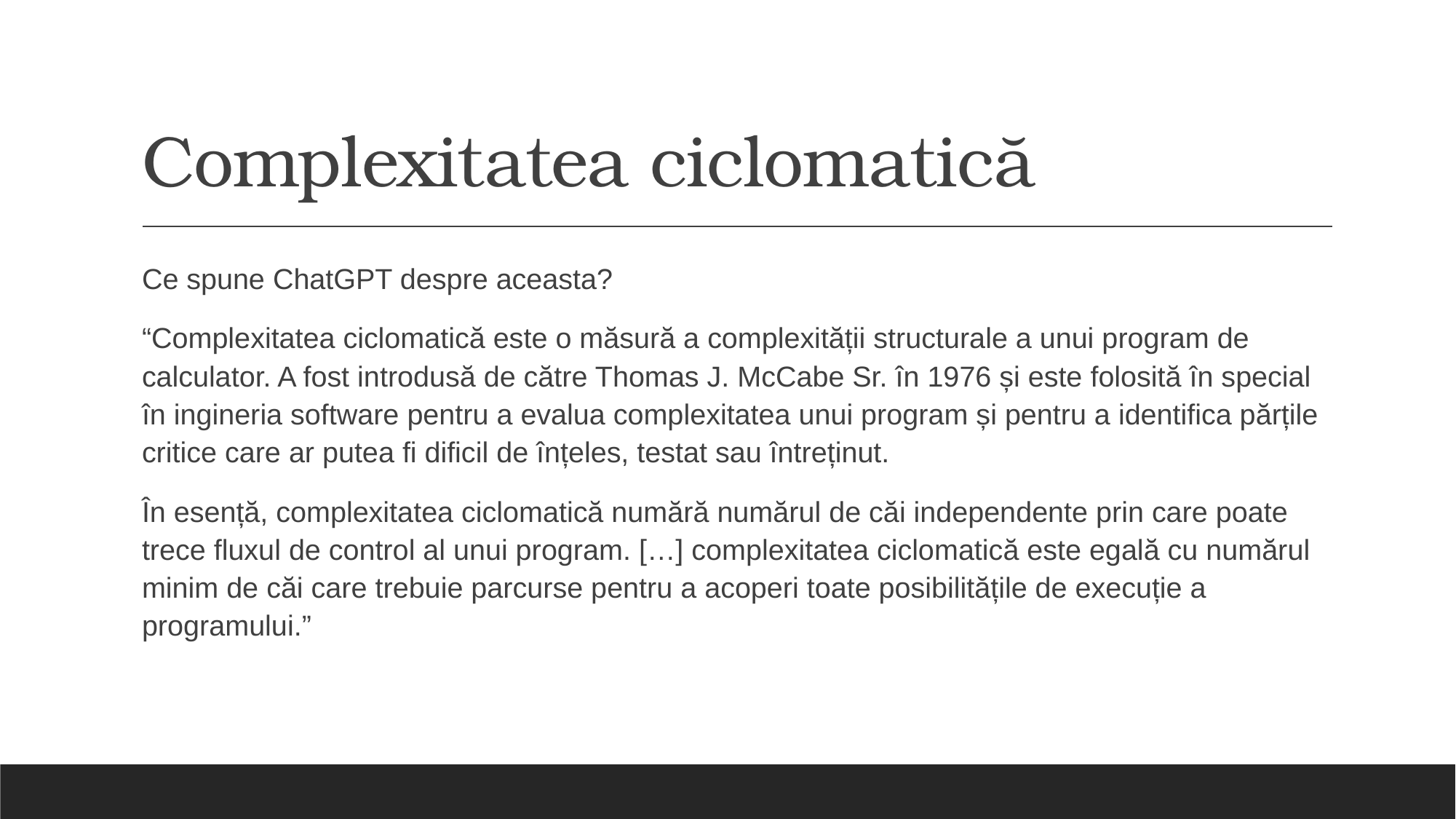

# Complexitatea ciclomatică
Ce spune ChatGPT despre aceasta?
“Complexitatea ciclomatică este o măsură a complexității structurale a unui program de calculator. A fost introdusă de către Thomas J. McCabe Sr. în 1976 și este folosită în special în ingineria software pentru a evalua complexitatea unui program și pentru a identifica părțile critice care ar putea fi dificil de înțeles, testat sau întreținut.
În esență, complexitatea ciclomatică numără numărul de căi independente prin care poate trece fluxul de control al unui program. […] complexitatea ciclomatică este egală cu numărul minim de căi care trebuie parcurse pentru a acoperi toate posibilitățile de execuție a programului.”